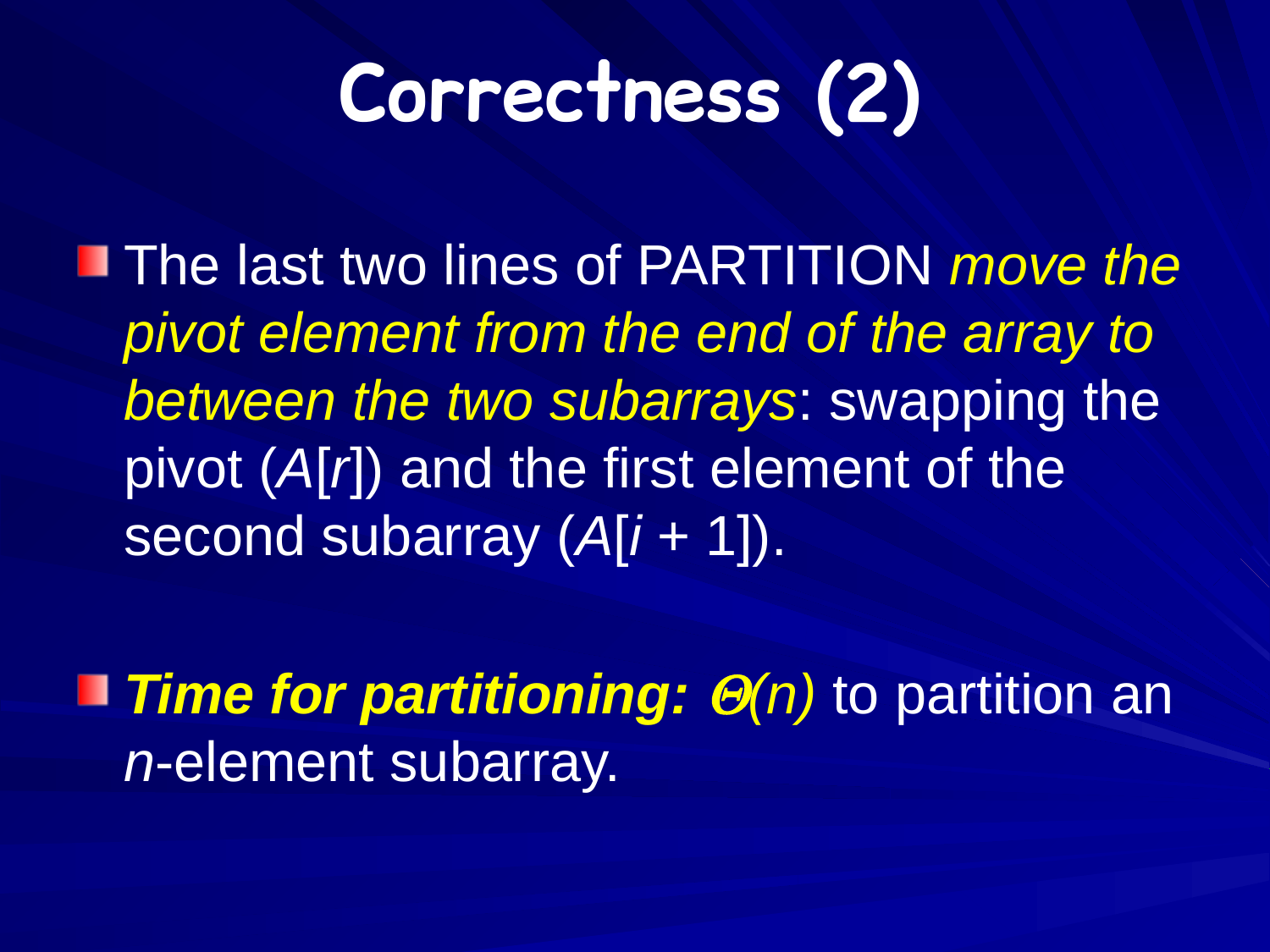

Correctness (2)
The last two lines of PARTITION move the pivot element from the end of the array to between the two subarrays: swapping the pivot (A[r]) and the first element of the second subarray (A[i + 1]).

Time for partitioning: Θ(n) to partition an n-element subarray.